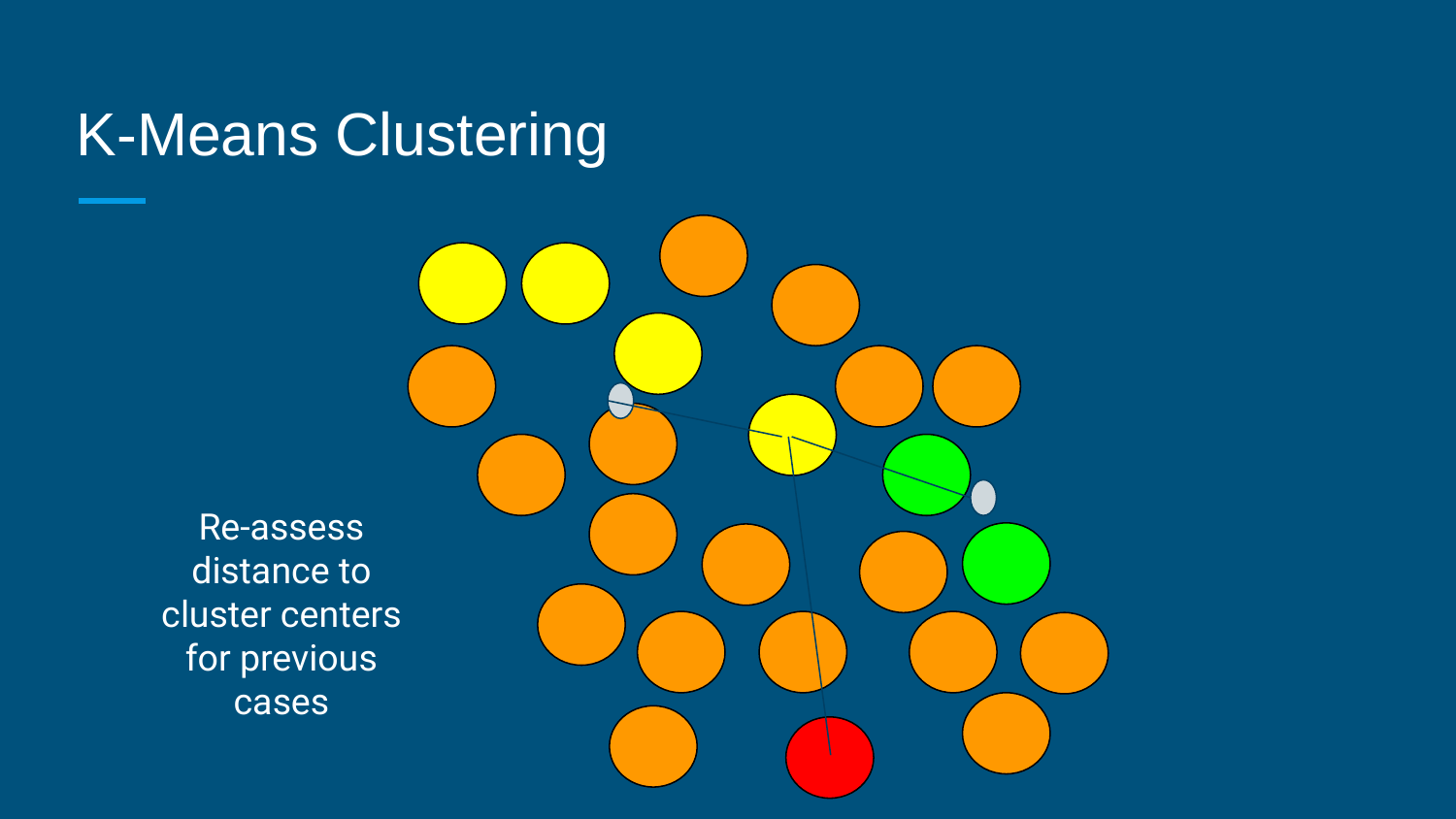

# K-Means Clustering

Re-assess distance to cluster centers for previous cases